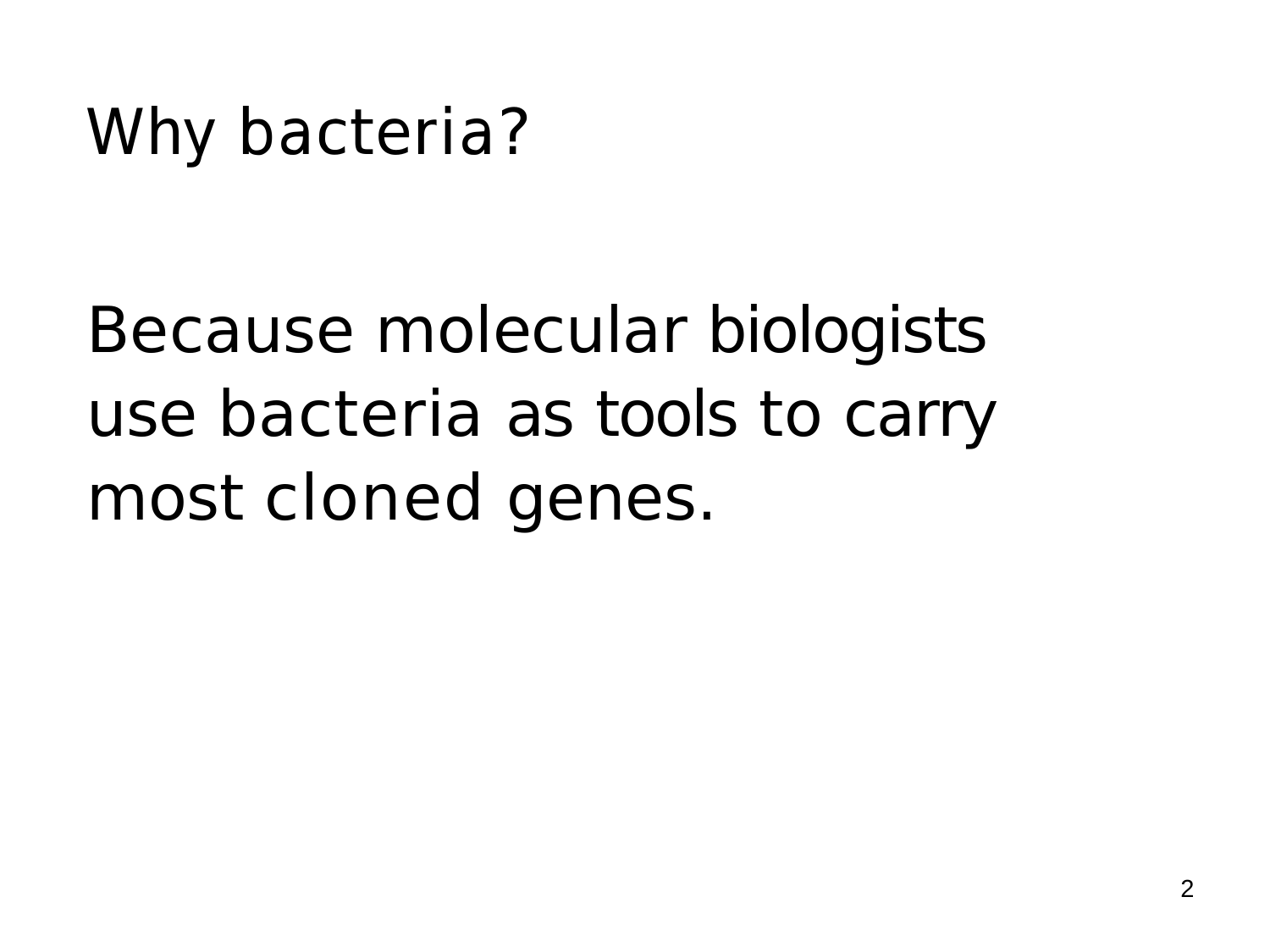

# Why bacteria?
Because molecular biologists use bacteria as tools to carry most cloned genes.
2